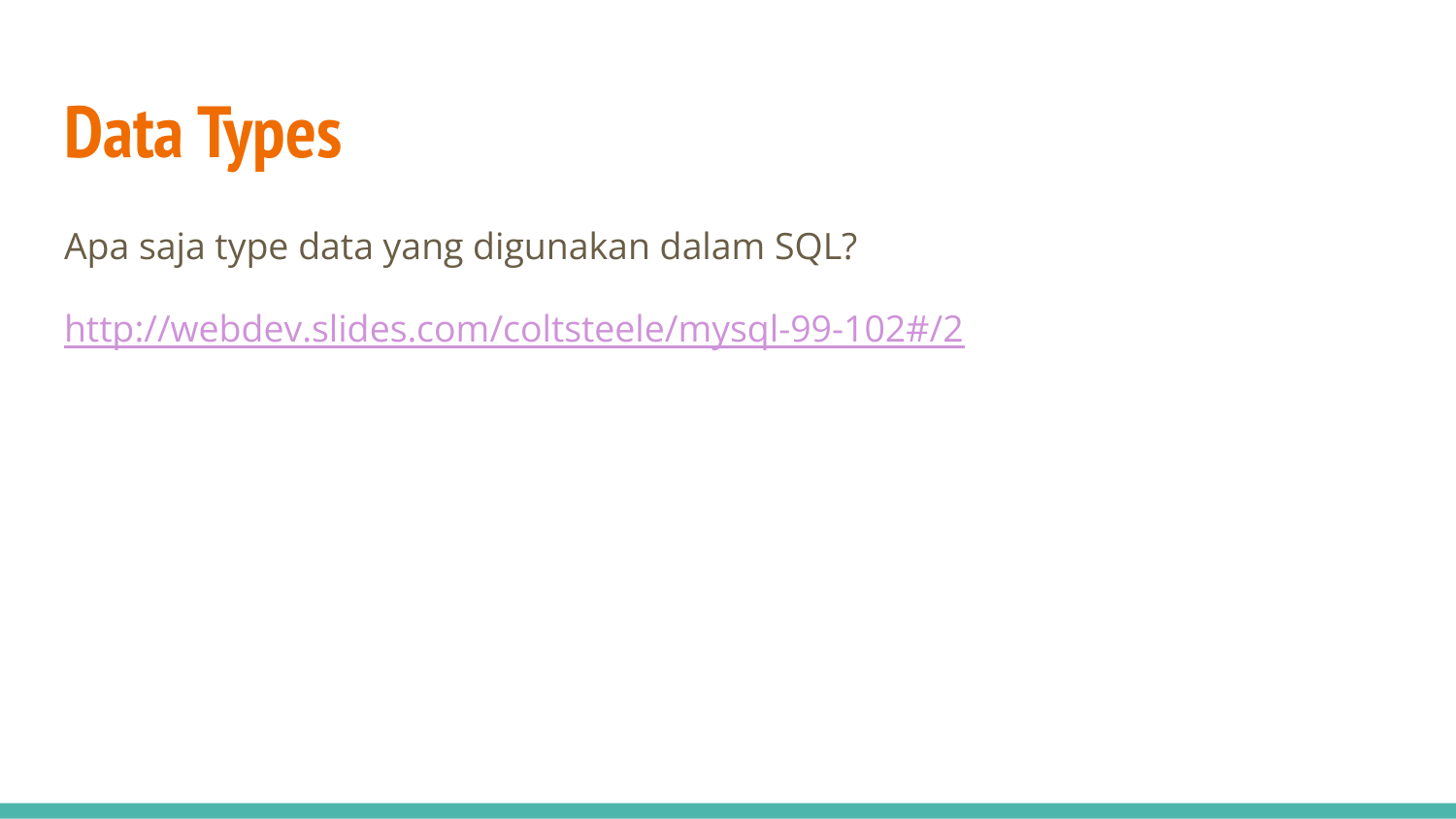

# Data Types
Apa saja type data yang digunakan dalam SQL?
http://webdev.slides.com/coltsteele/mysql-99-102#/2